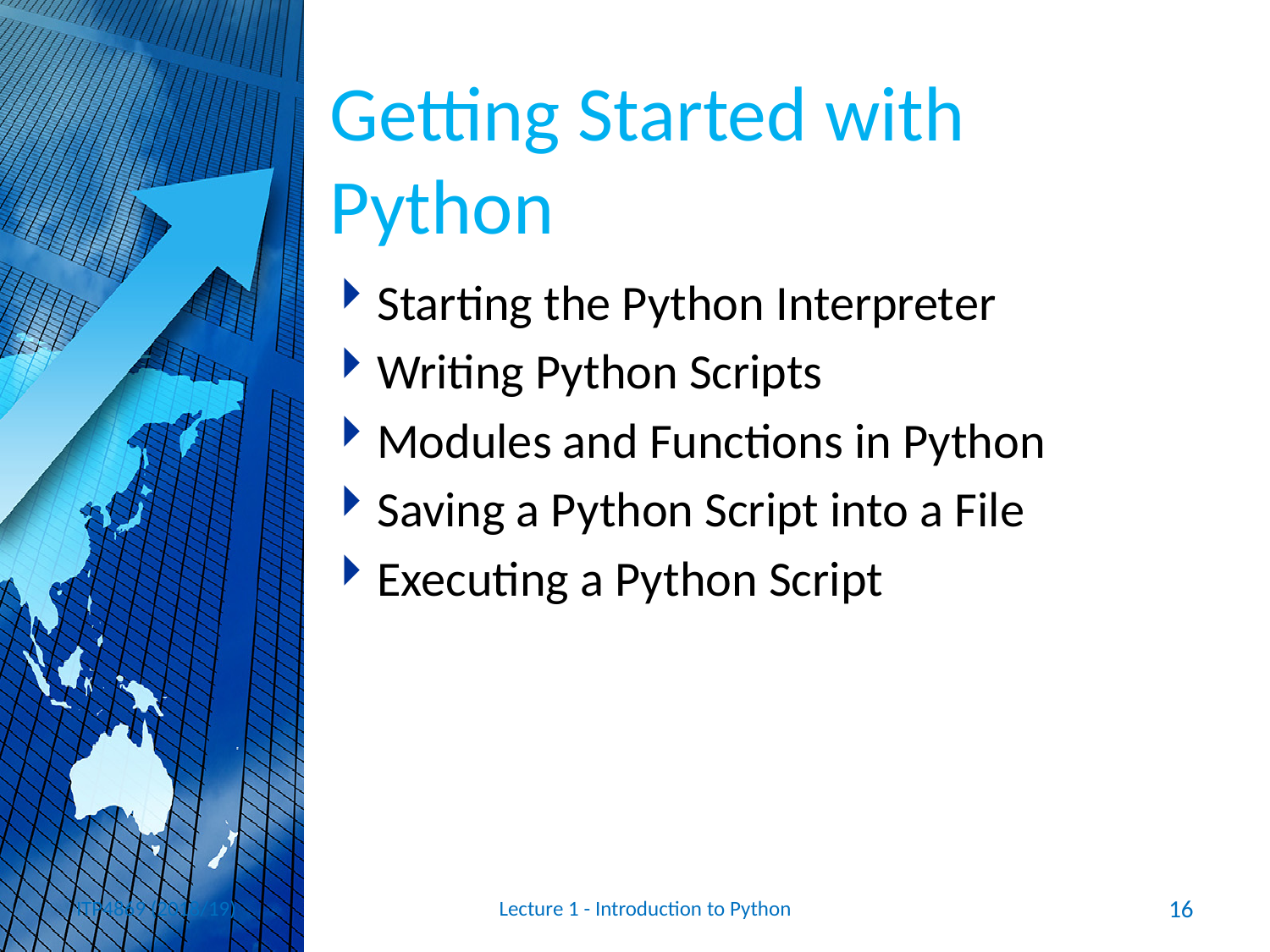

# Getting Started with Python
Starting the Python Interpreter
Writing Python Scripts
Modules and Functions in Python
Saving a Python Script into a File
Executing a Python Script
ITP4869 (2018/19)
Lecture 1 - Introduction to Python
16